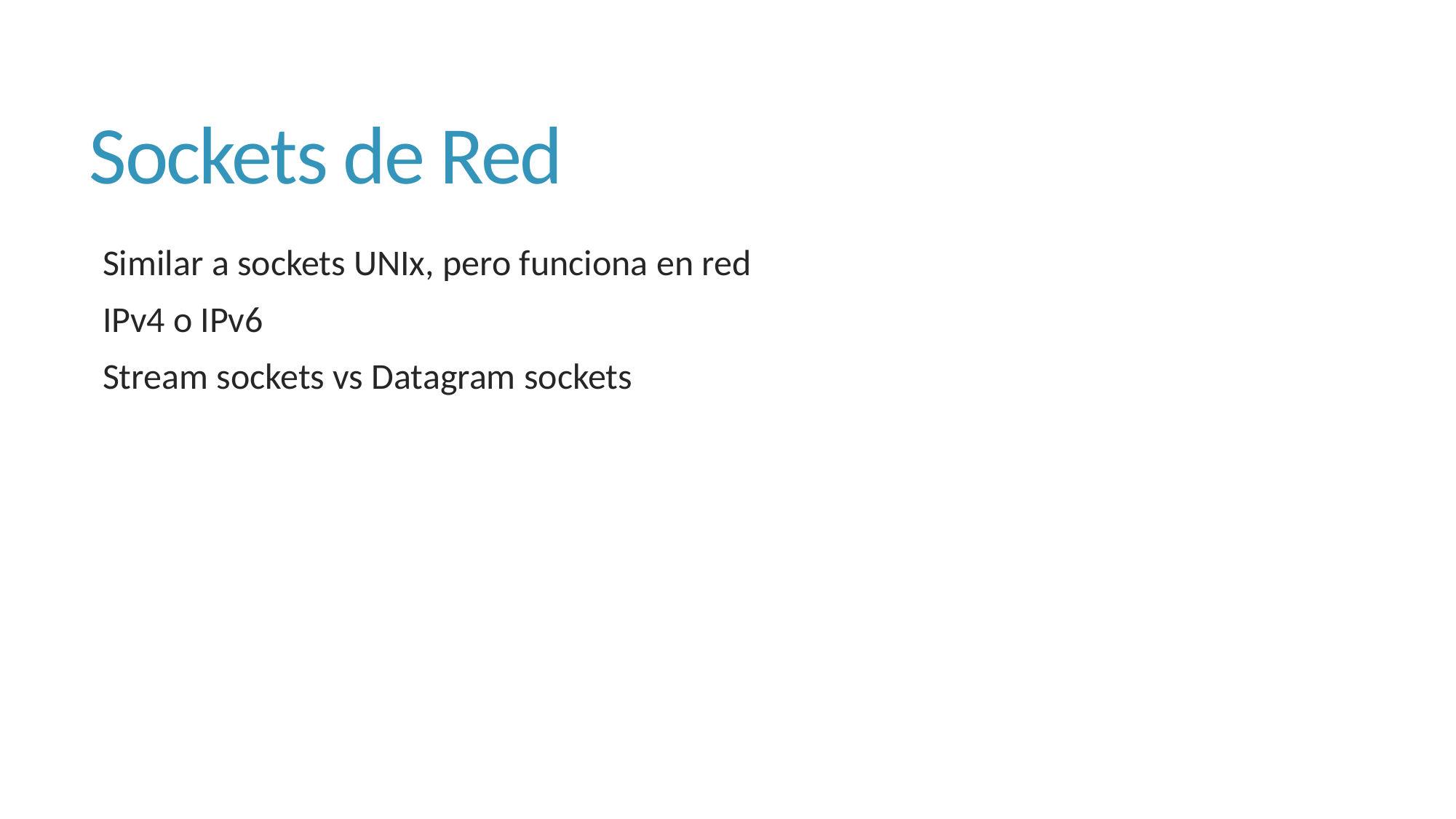

# Sockets de Red
Similar a sockets UNIx, pero funciona en red
IPv4 o IPv6
Stream sockets vs Datagram sockets